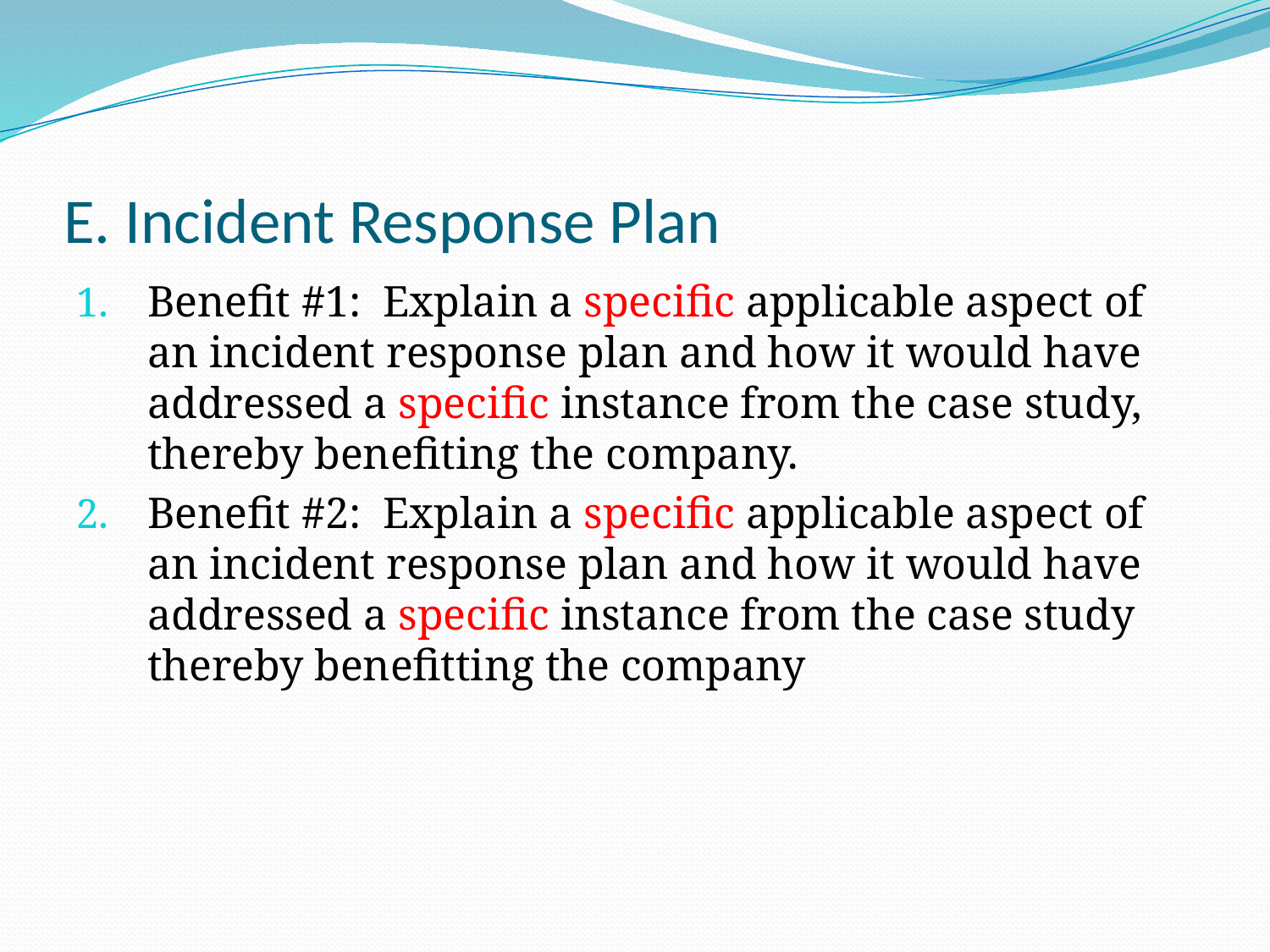

# E. Incident Response Plan
Benefit #1:  Explain a specific applicable aspect of an incident response plan and how it would have addressed a specific instance from the case study, thereby benefiting the company.
Benefit #2:  Explain a specific applicable aspect of an incident response plan and how it would have addressed a specific instance from the case study thereby benefitting the company